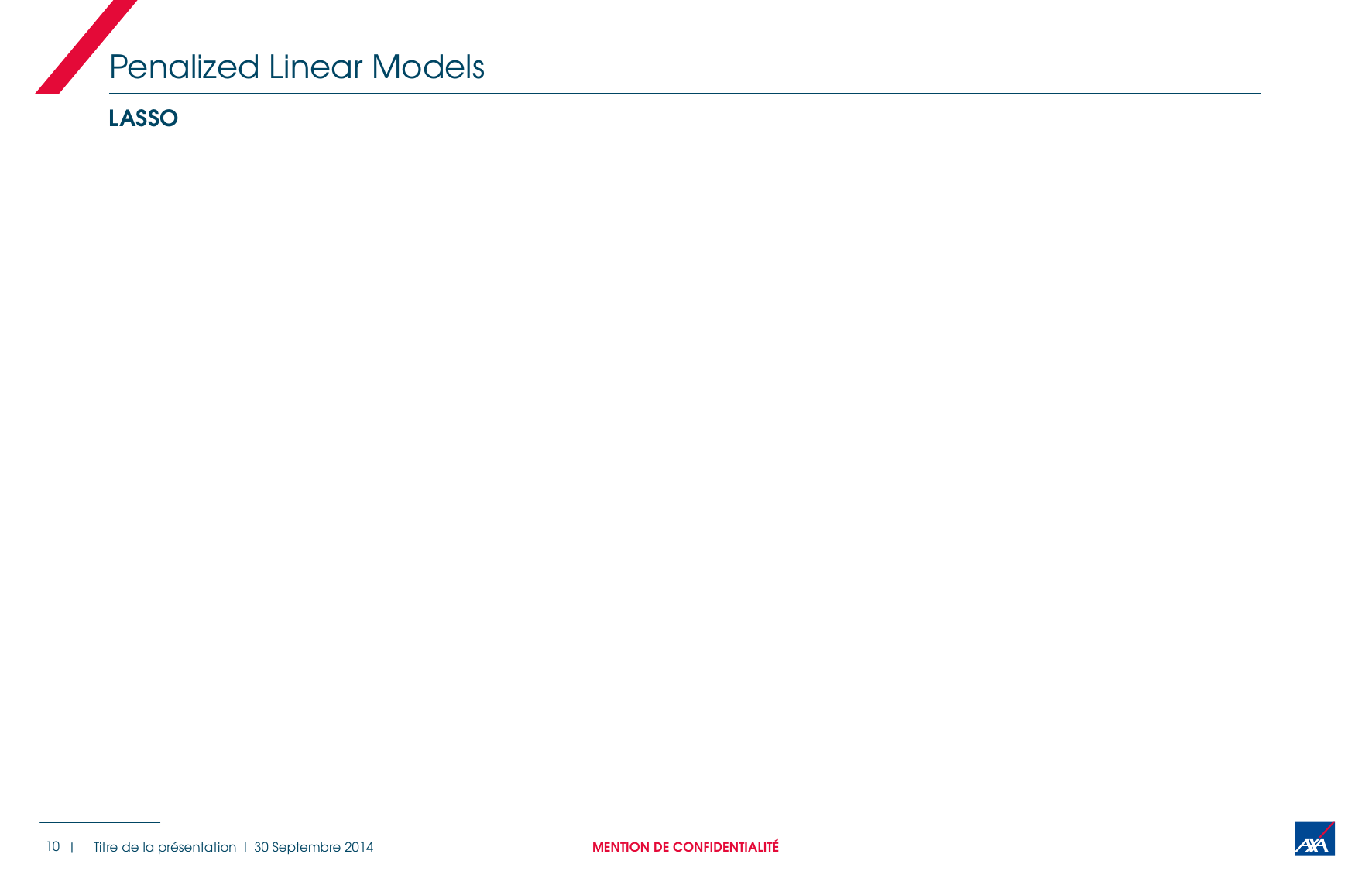

# Penalized Linear Models
LASSO

10   |
MENTION DE CONFIDENTIALITÉ
Titre de la présentation  I  30 Septembre 2014